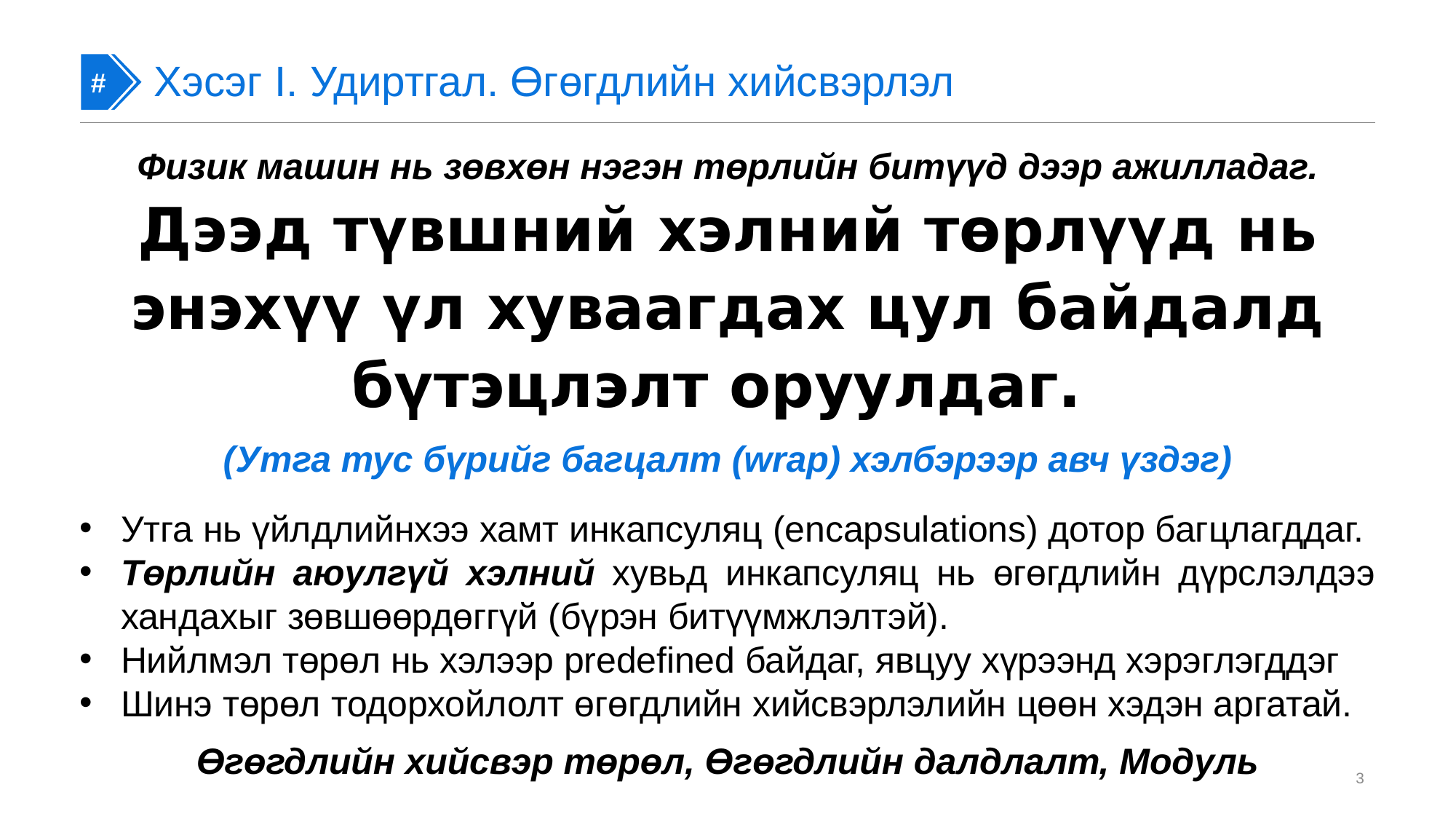

#
#
Хэсэг I. Удиртгал. Өгөгдлийн хийсвэрлэл
Физик машин нь зөвхөн нэгэн төрлийн битүүд дээр ажилладаг.
Дээд түвшний хэлний төрлүүд нь энэхүү үл хуваагдах цул байдалд бүтэцлэлт оруулдаг.
(Утга тус бүрийг багцалт (wrap) хэлбэрээр авч үздэг)
Утга нь үйлдлийнхээ хамт инкапсуляц (encapsulations) дотор багцлагддаг.
Төрлийн аюулгүй хэлний хувьд инкапсуляц нь өгөгдлийн дүрслэлдээ хандахыг зөвшөөрдөггүй (бүрэн битүүмжлэлтэй).
Нийлмэл төрөл нь хэлээр predefined байдаг, явцуу хүрээнд хэрэглэгддэг
Шинэ төрөл тодорхойлолт өгөгдлийн хийсвэрлэлийн цөөн хэдэн аргатай.
Өгөгдлийн хийсвэр төрөл, Өгөгдлийн далдлалт, Модуль
3